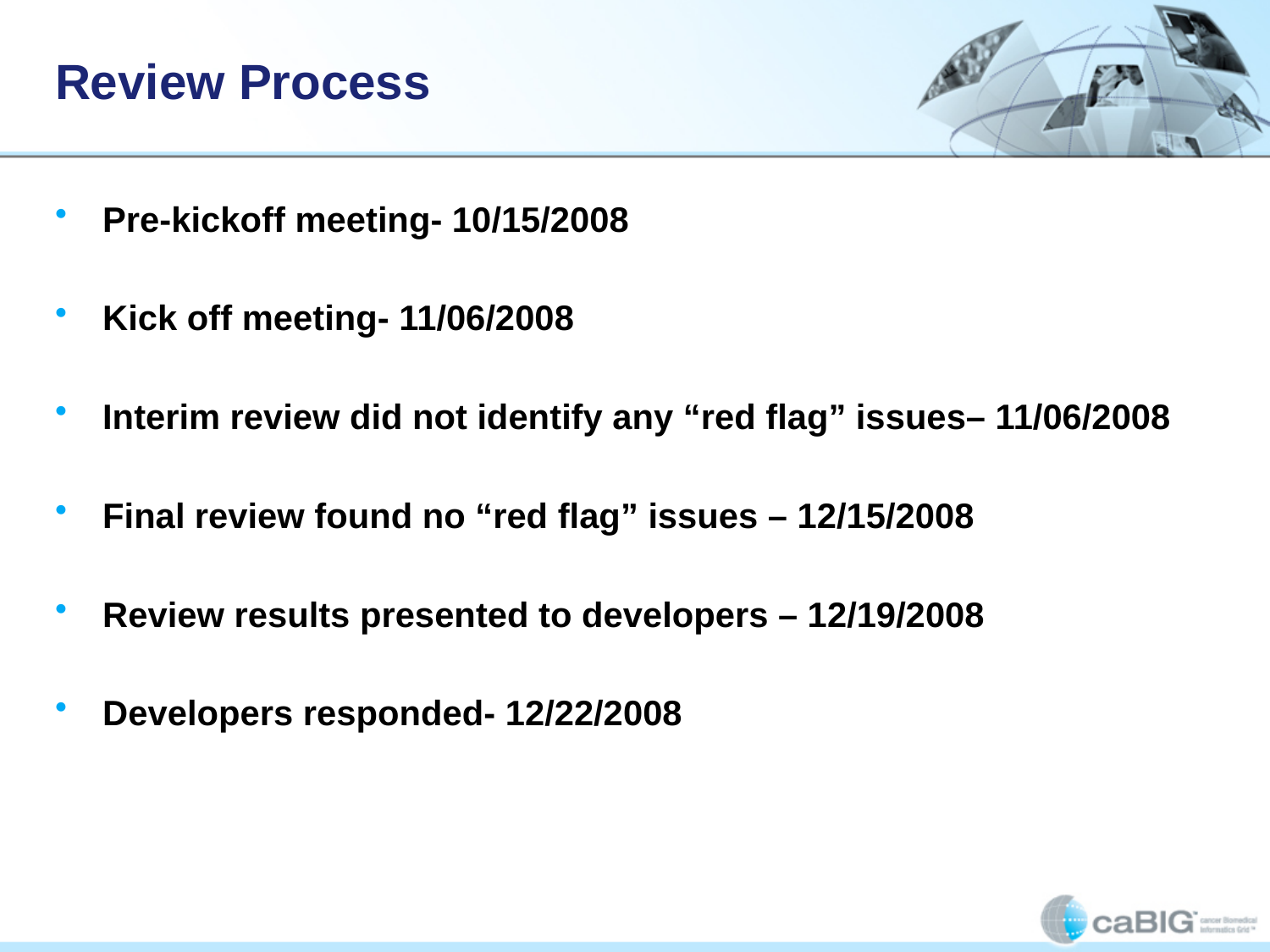

# Review Process
Pre-kickoff meeting- 10/15/2008

Kick off meeting- 11/06/2008

Interim review did not identify any “red flag” issues– 11/06/2008

Final review found no “red flag” issues – 12/15/2008

Review results presented to developers – 12/19/2008

Developers responded- 12/22/2008